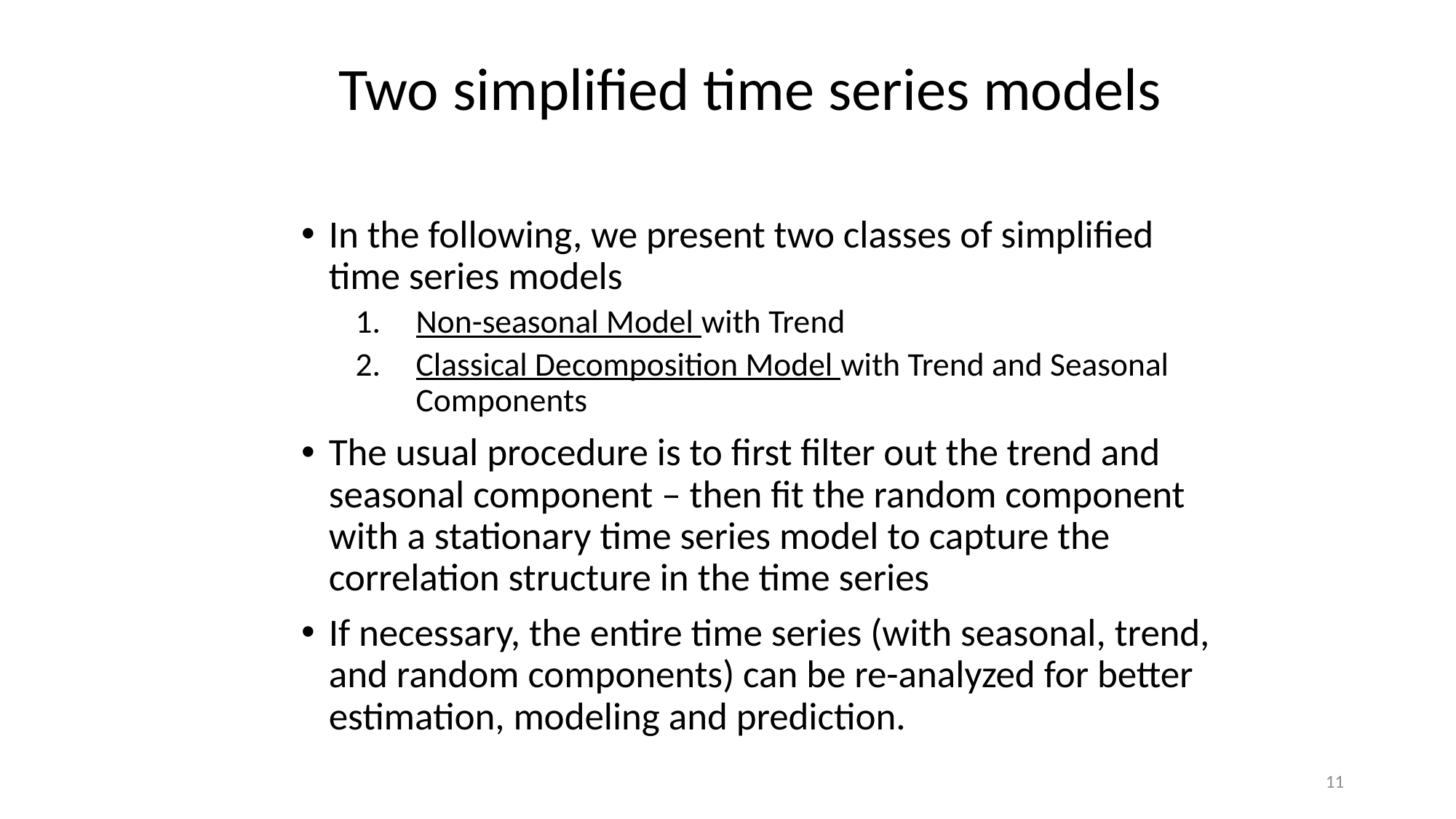

# Two simplified time series models
In the following, we present two classes of simplified time series models
Non-seasonal Model with Trend
Classical Decomposition Model with Trend and Seasonal Components
The usual procedure is to first filter out the trend and seasonal component – then fit the random component with a stationary time series model to capture the correlation structure in the time series
If necessary, the entire time series (with seasonal, trend, and random components) can be re-analyzed for better estimation, modeling and prediction.
11